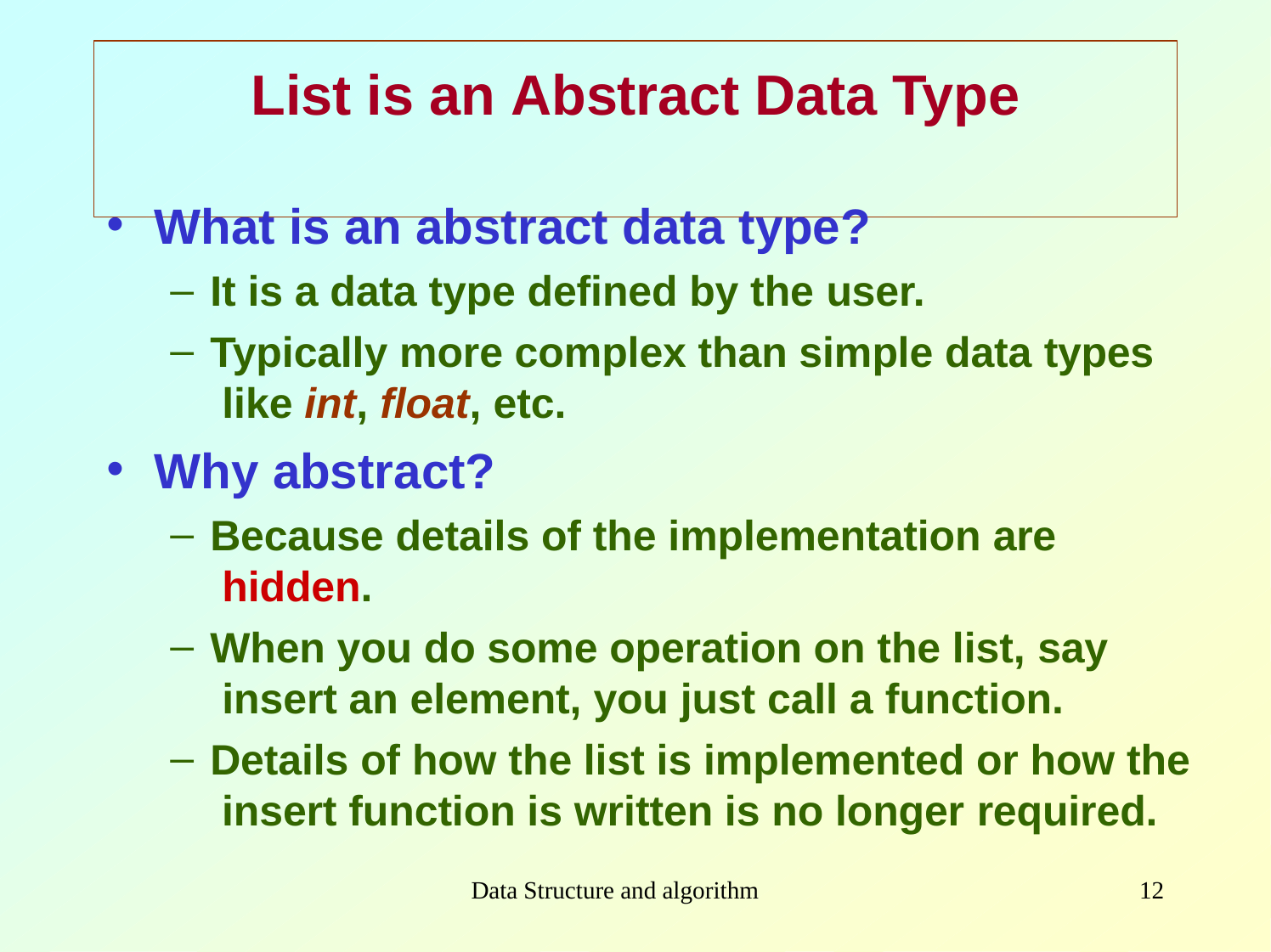

# List is an Abstract Data Type
What is an abstract data type?
It is a data type defined by the user.
Typically more complex than simple data types  like int, float, etc.
Why abstract?
Because details of the implementation are  hidden.
When you do some operation on the list, say  insert an element, you just call a function.
Details of how the list is implemented or how the  insert function is written is no longer required.
Data Structure and algorithm
12